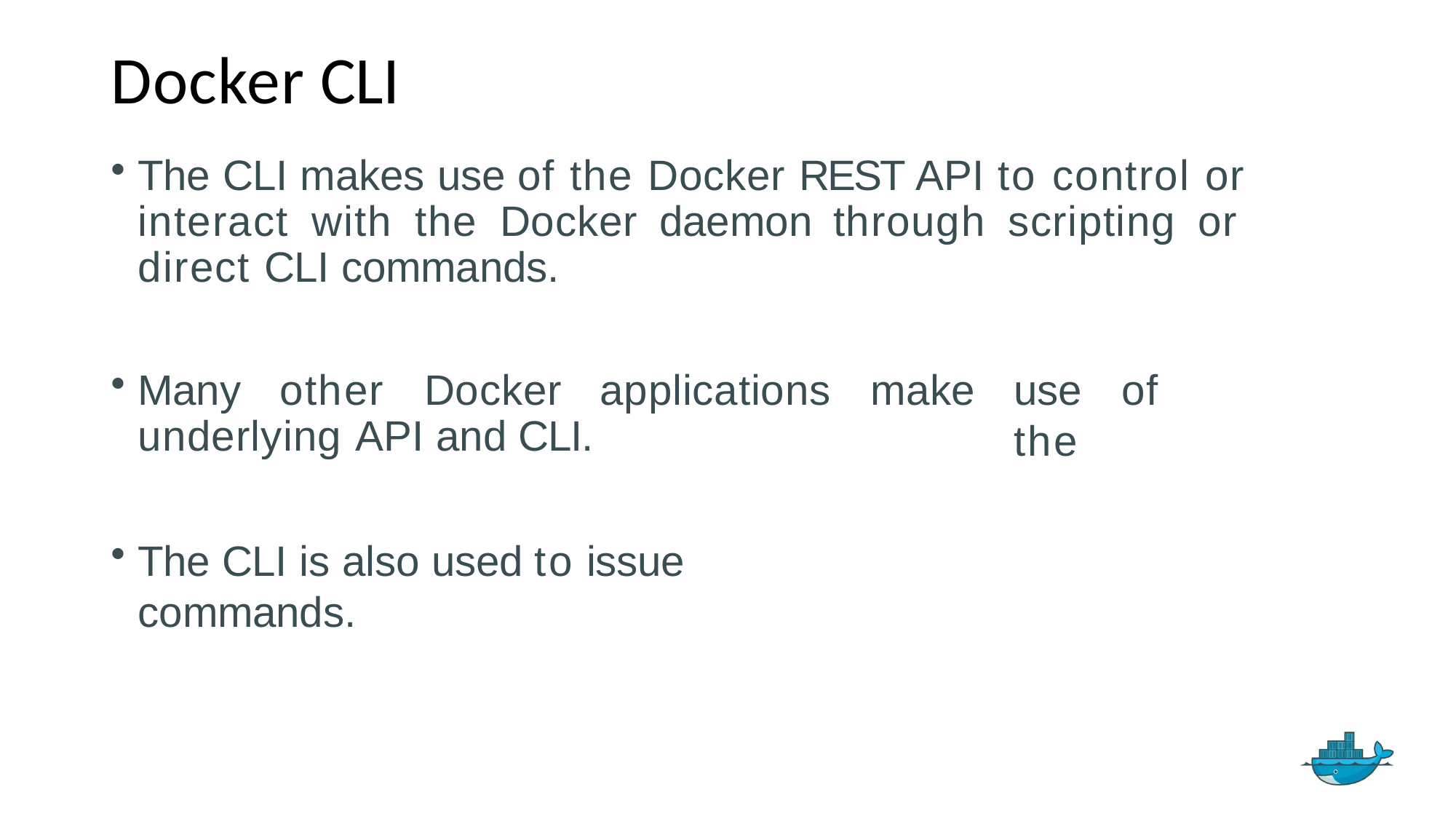

# Docker CLI
The CLI makes use of the Docker REST API to control or  interact with the Docker daemon through scripting or  direct CLI commands.
Many
other	Docker
applications
make
use	of	the
underlying API and CLI.

The CLI is also used to issue commands.